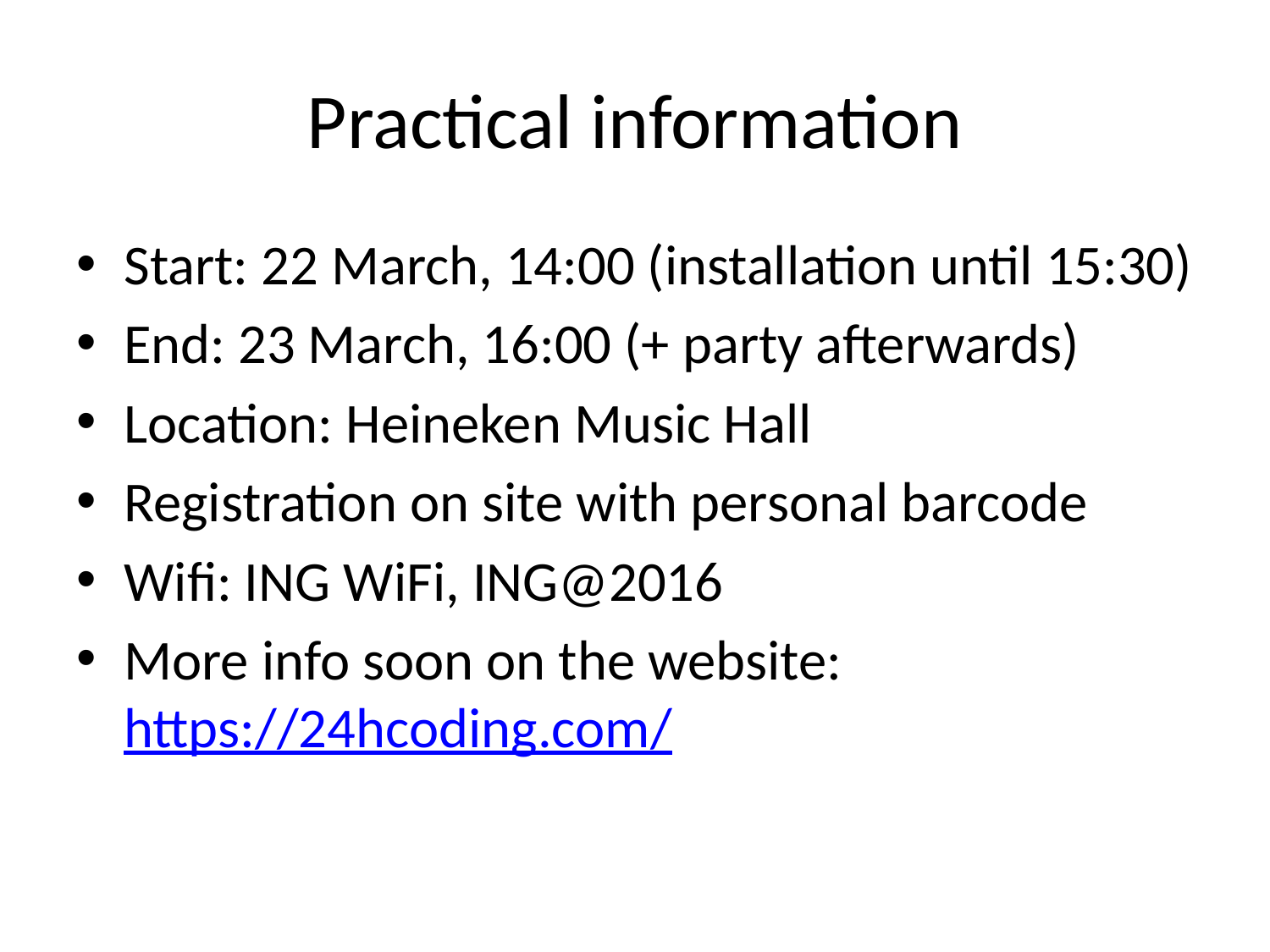

# Practical information
Start: 22 March, 14:00 (installation until 15:30)
End: 23 March, 16:00 (+ party afterwards)
Location: Heineken Music Hall
Registration on site with personal barcode
Wifi: ING WiFi, ING@2016
More info soon on the website: https://24hcoding.com/